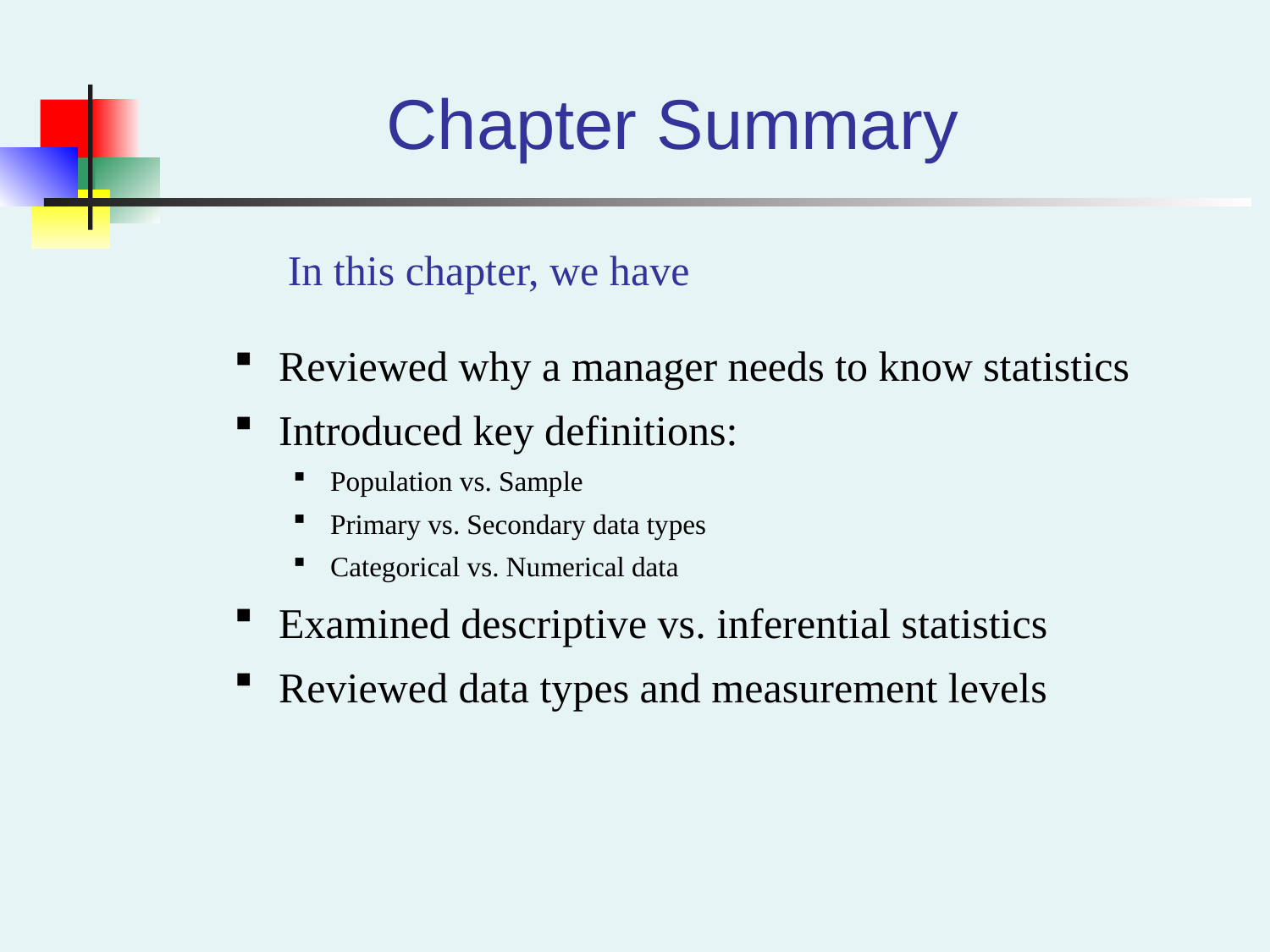

# Chapter Summary
In this chapter, we have
Reviewed why a manager needs to know statistics
Introduced key definitions:
Population vs. Sample
Primary vs. Secondary data types
Categorical vs. Numerical data
Examined descriptive vs. inferential statistics
Reviewed data types and measurement levels